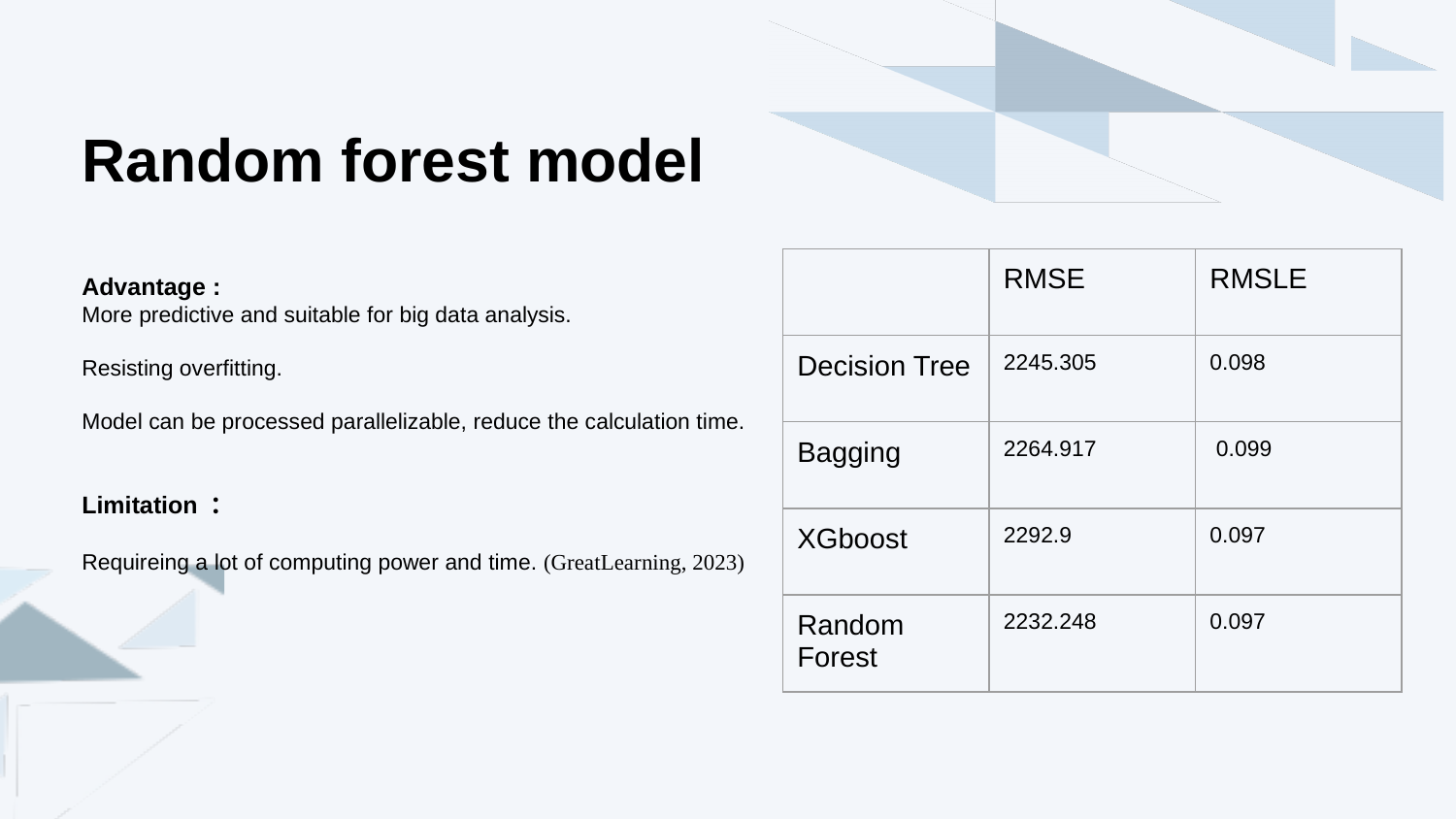

Random forest model
|  | RMSE | RMSLE |
| --- | --- | --- |
| Decision Tree | 2245.305 | 0.098 |
| Bagging | 2264.917 | 0.099 |
| XGboost | 2292.9 | 0.097 |
| Random Forest | 2232.248 | 0.097 |
Advantage :
More predictive and suitable for big data analysis.

Resisting overfitting.

Model can be processed parallelizable, reduce the calculation time.

Limitation ：

Requireing a lot of computing power and time. (GreatLearning, 2023)